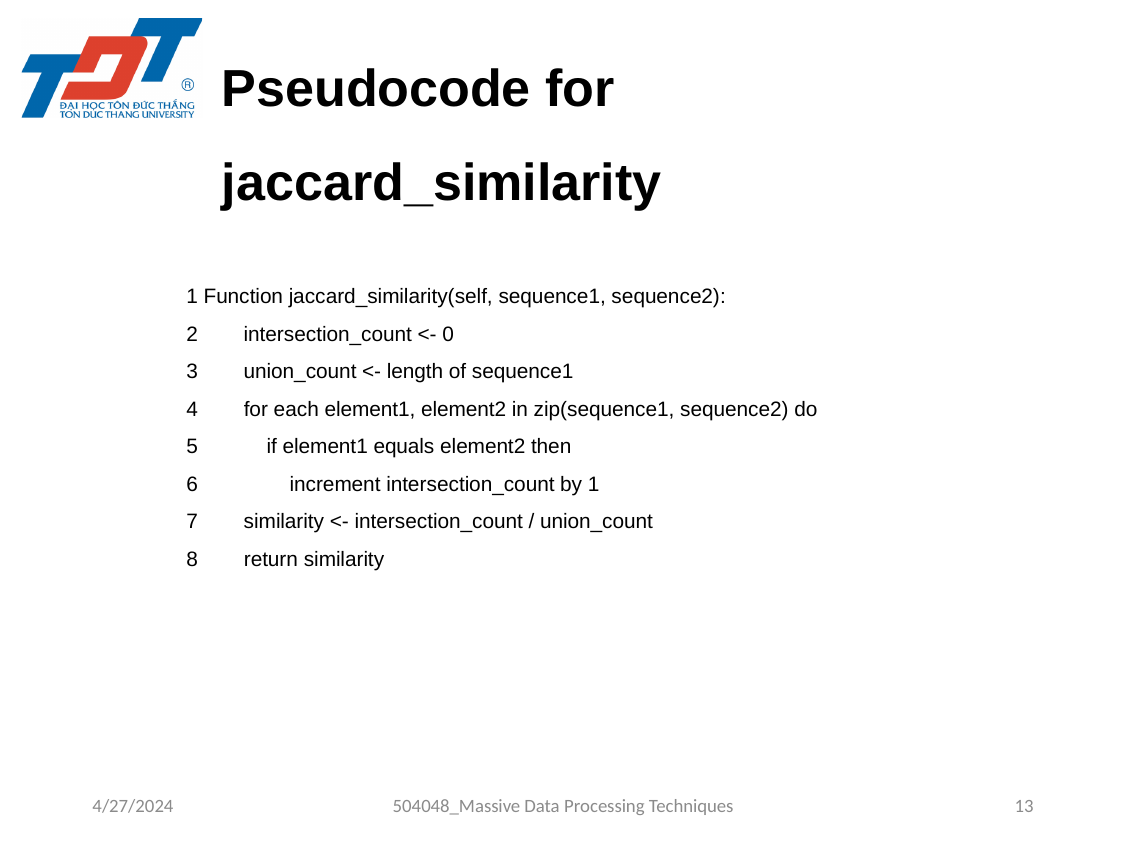

Pseudocode for jaccard_similarity
1 Function jaccard_similarity(self, sequence1, sequence2):
2        intersection_count <- 0
3        union_count <- length of sequence1
4        for each element1, element2 in zip(sequence1, sequence2) do
5            if element1 equals element2 then
6                increment intersection_count by 1
7        similarity <- intersection_count / union_count
8        return similarity
4/27/2024
504048_Massive Data Processing Techniques
13